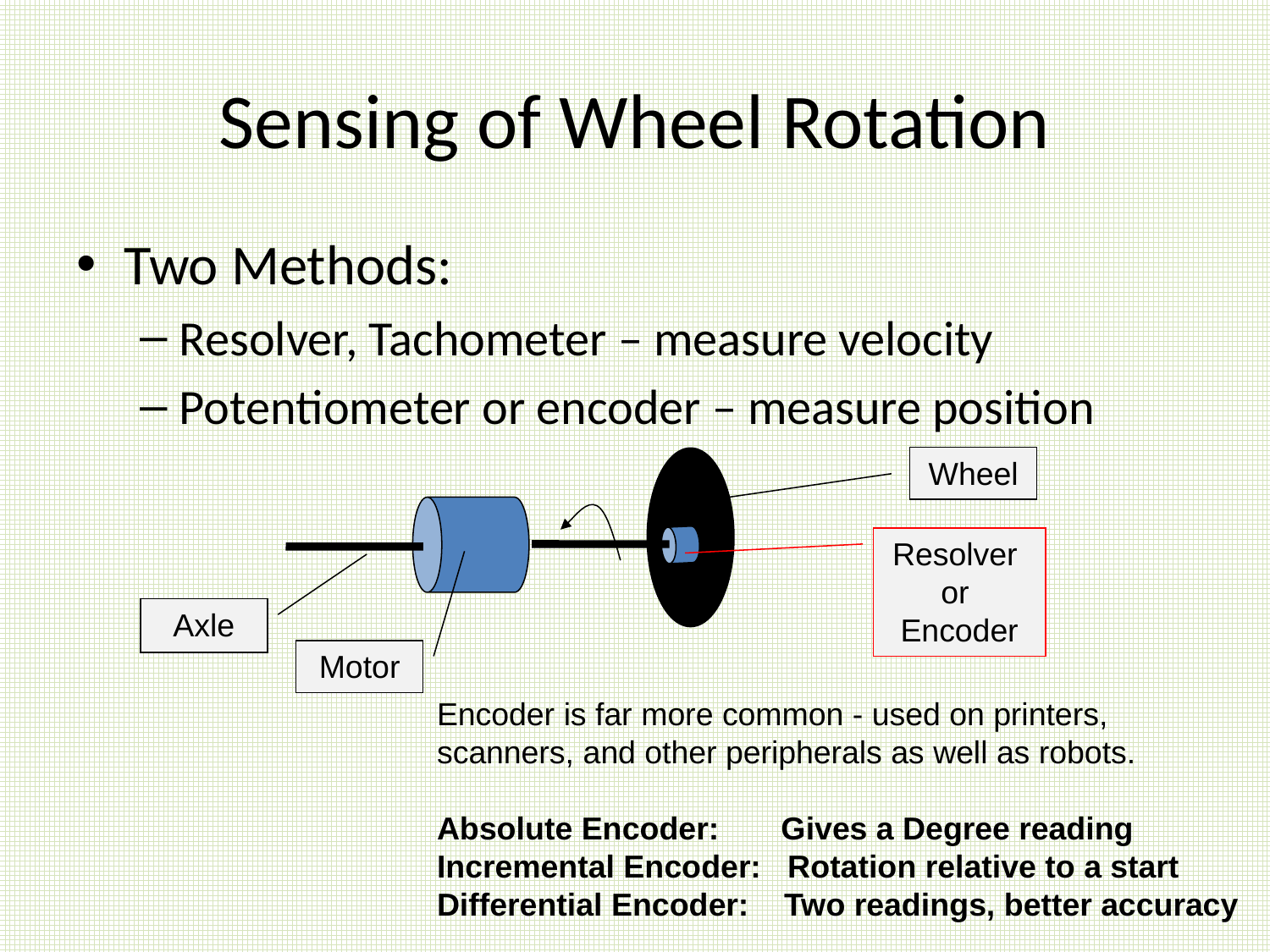

# Sensing of Wheel Rotation
Two Methods:
Resolver, Tachometer – measure velocity
Potentiometer or encoder – measure position
Wheel

Resolver
or
Encoder

Axle
Motor
Encoder is far more common - used on printers,
scanners, and other peripherals as well as robots.

Absolute Encoder:       Gives a Degree reading
Incremental Encoder:   Rotation relative to a start
Differential Encoder:    Two readings, better accuracy